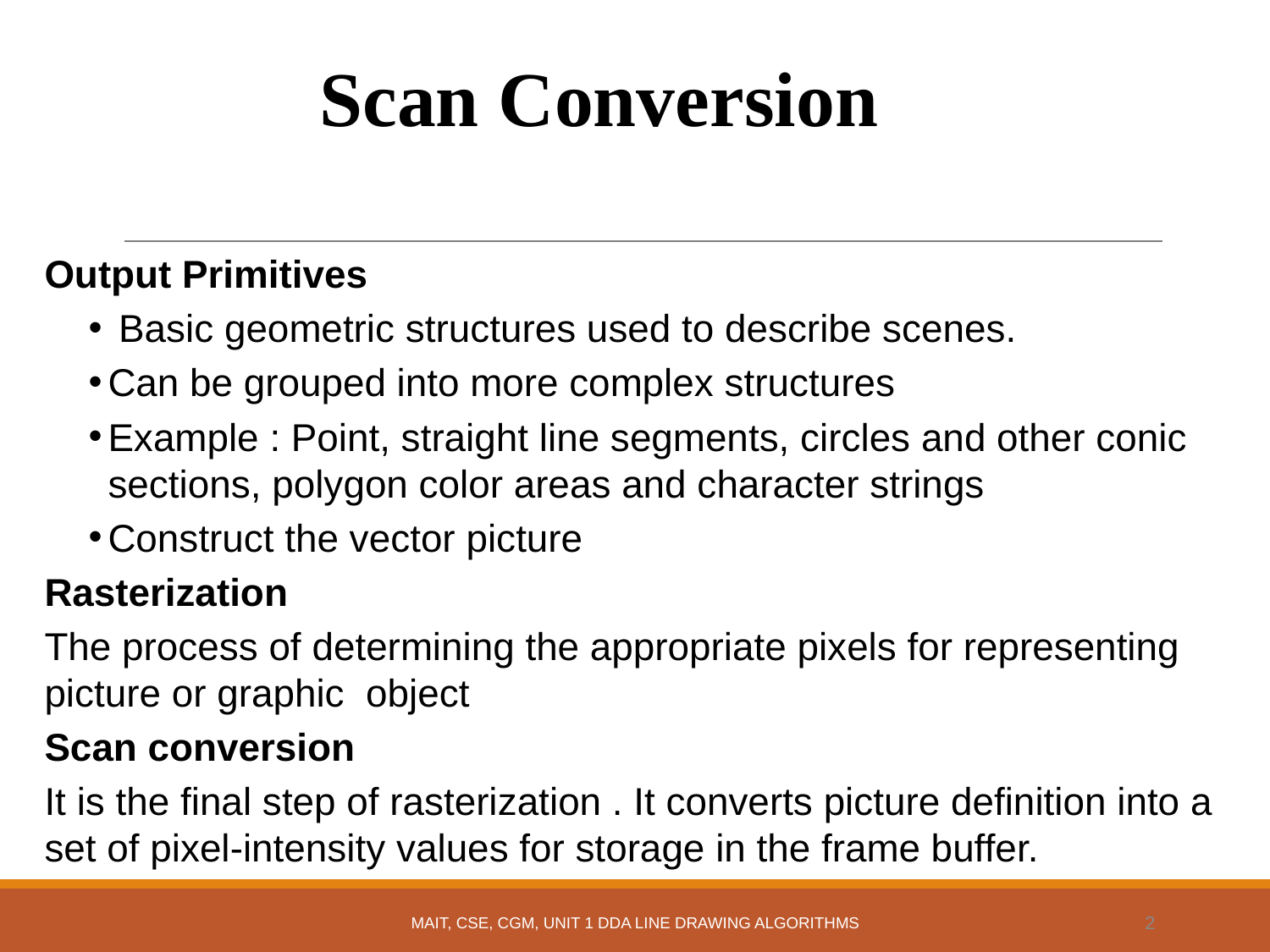

Scan Conversion
Output Primitives
 Basic geometric structures used to describe scenes.
Can be grouped into more complex structures
Example : Point, straight line segments, circles and other conic sections, polygon color areas and character strings
Construct the vector picture
Rasterization
The process of determining the appropriate pixels for representing picture or graphic  object
Scan conversion
It is the final step of rasterization . It converts picture definition into a set of pixel-intensity values for storage in the frame buffer.

MAIT, CSE, CGM, UNIT 1 DDA LINE DRAWING ALGORITHMS
2